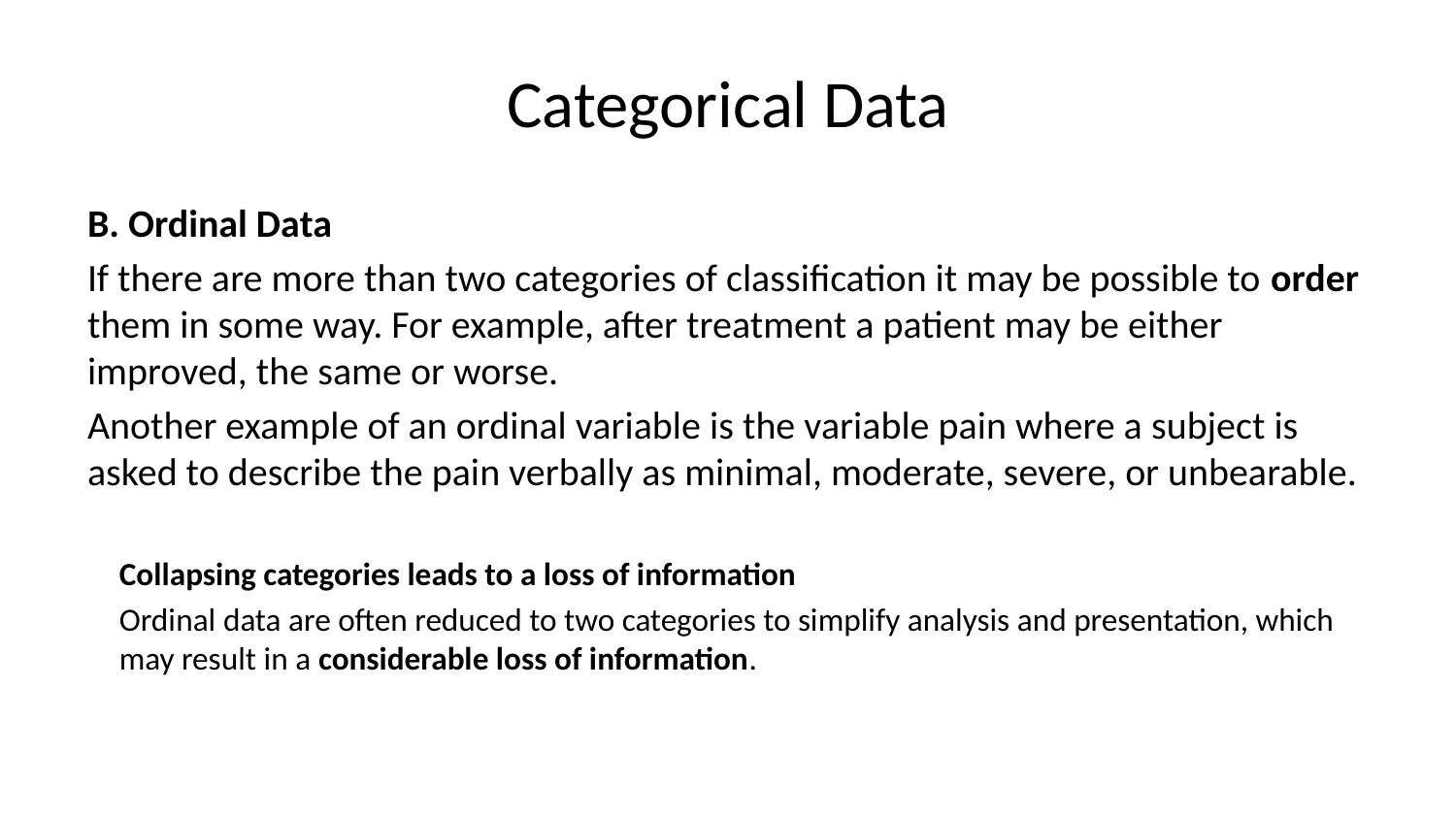

# Categorical Data
Β. Ordinal Data
If there are more than two categories of classification it may be possible to order them in some way. For example, after treatment a patient may be either improved, the same or worse.
Another example of an ordinal variable is the variable pain where a subject is asked to describe the pain verbally as minimal, moderate, severe, or unbearable.

Collapsing categories leads to a loss of information
Ordinal data are often reduced to two categories to simplify analysis and presentation, which may result in a considerable loss of information.